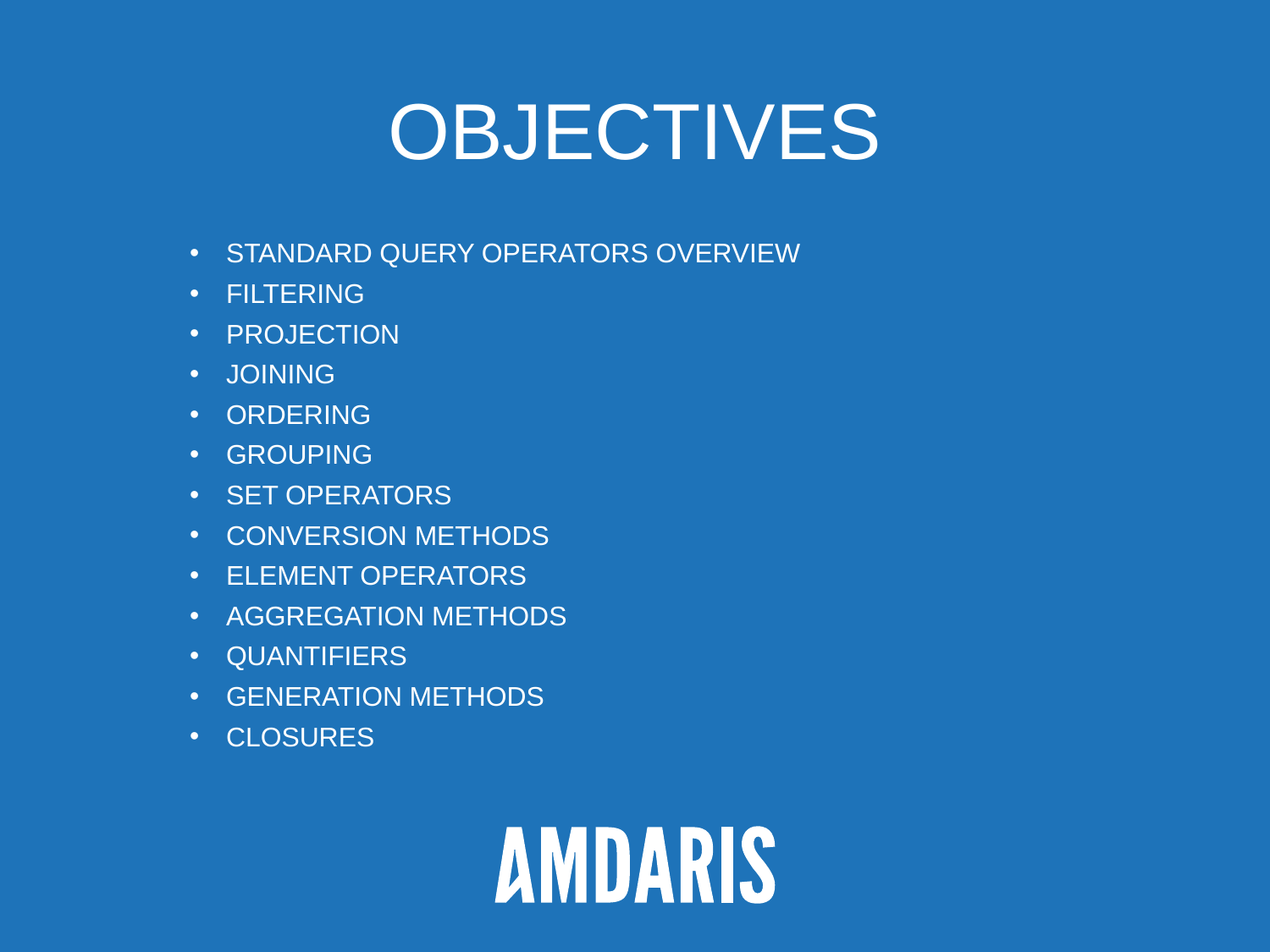

# OBjectives
Standard Query Operators Overview
Filtering
Projection
Joining
Ordering
Grouping
Set Operators
Conversion Methods
Element Operators
Aggregation Methods
Quantifiers
Generation Methods
Closures